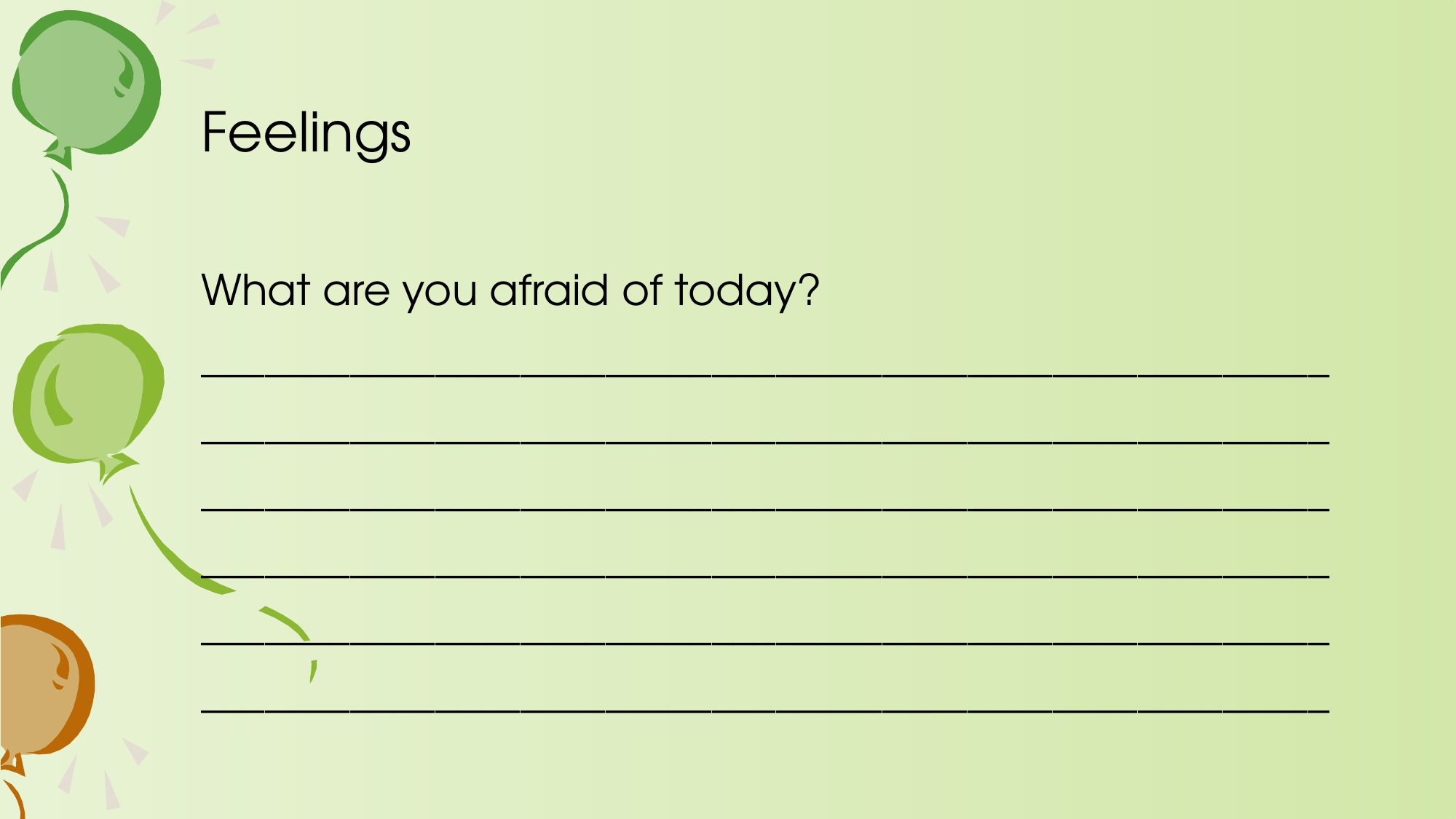

# Feelings

What are you afraid of today?
_____________________________________________________
_____________________________________________________
_____________________________________________________
_____________________________________________________
_____________________________________________________
_____________________________________________________